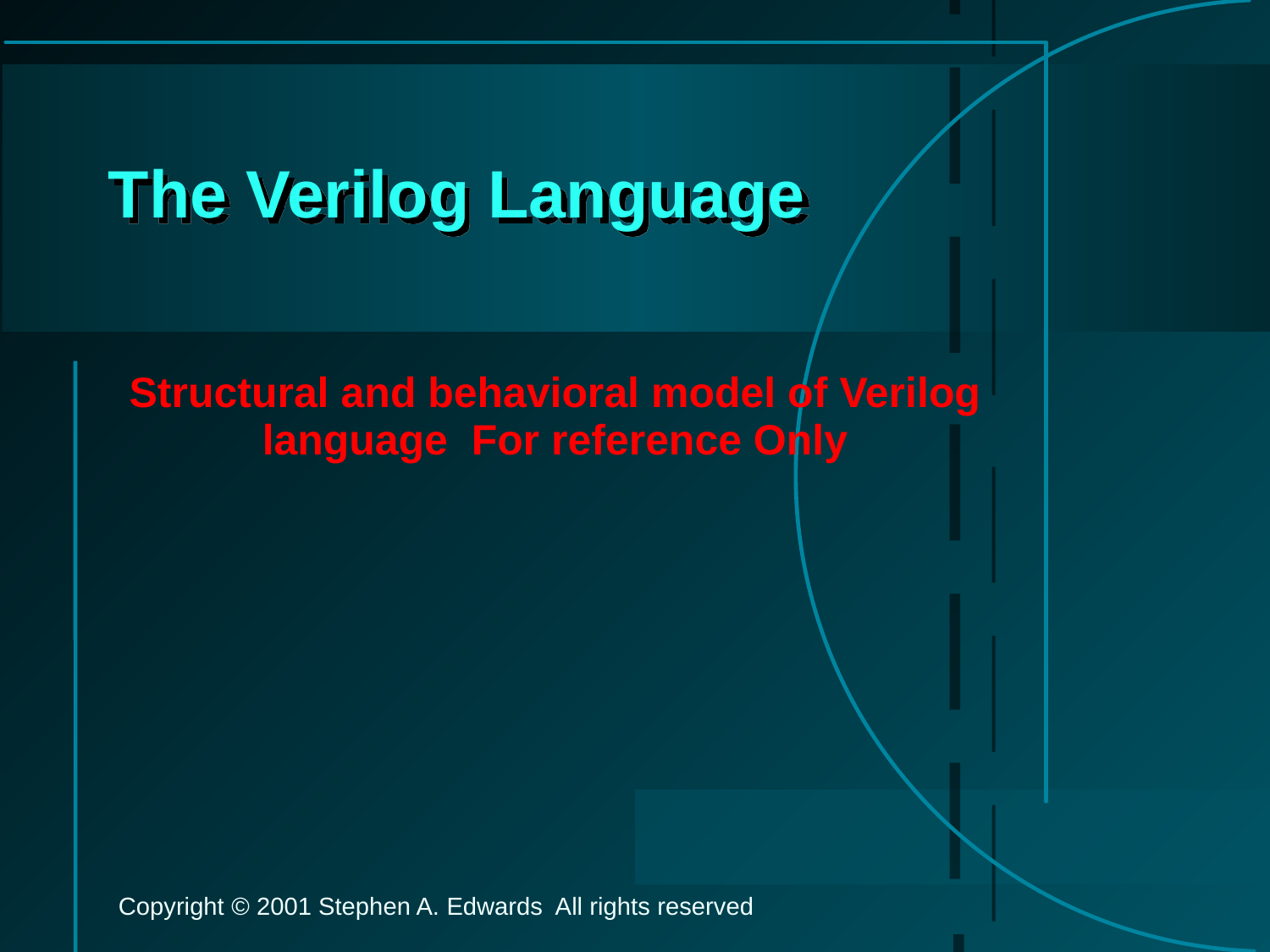

# The Verilog Language
Structural and behavioral model of Verilog language  For reference Only